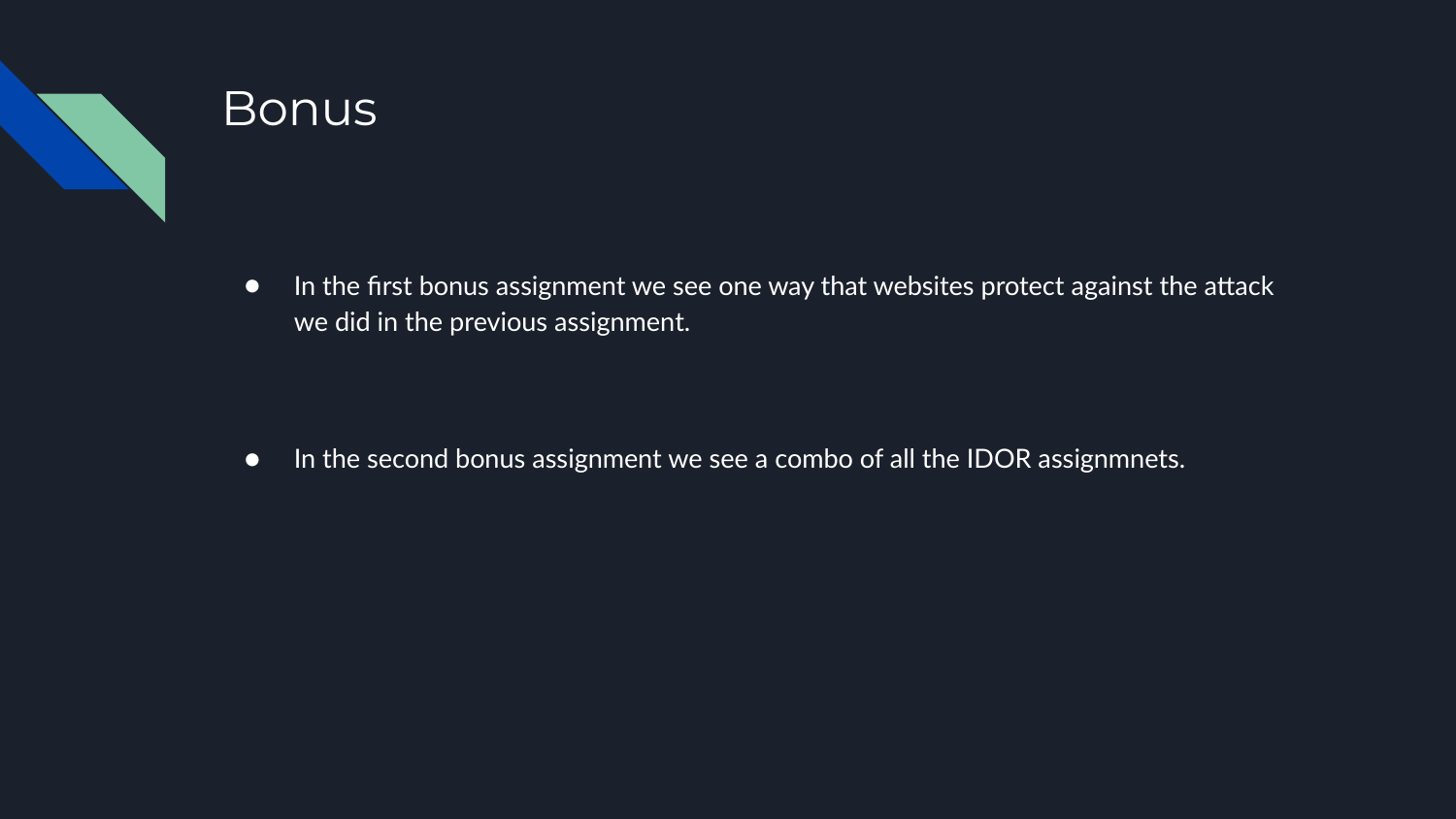

# Bonus
In the first bonus assignment we see one way that websites protect against the attack we did in the previous assignment.

In the second bonus assignment we see a combo of all the IDOR assignmnets.